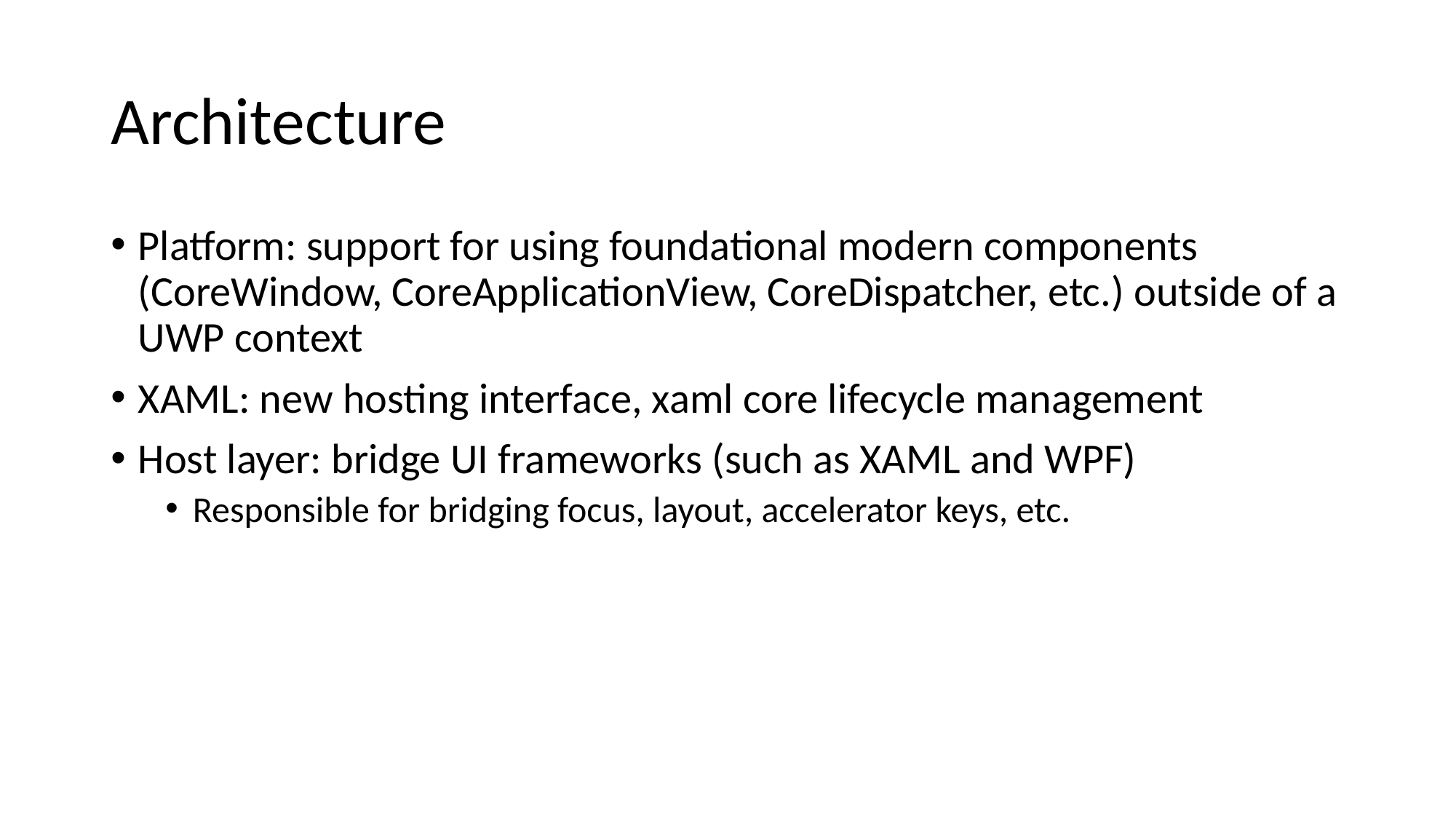

# Architecture
Platform: support for using foundational modern components (CoreWindow, CoreApplicationView, CoreDispatcher, etc.) outside of a UWP context
XAML: new hosting interface, xaml core lifecycle management
Host layer: bridge UI frameworks (such as XAML and WPF)
Responsible for bridging focus, layout, accelerator keys, etc.